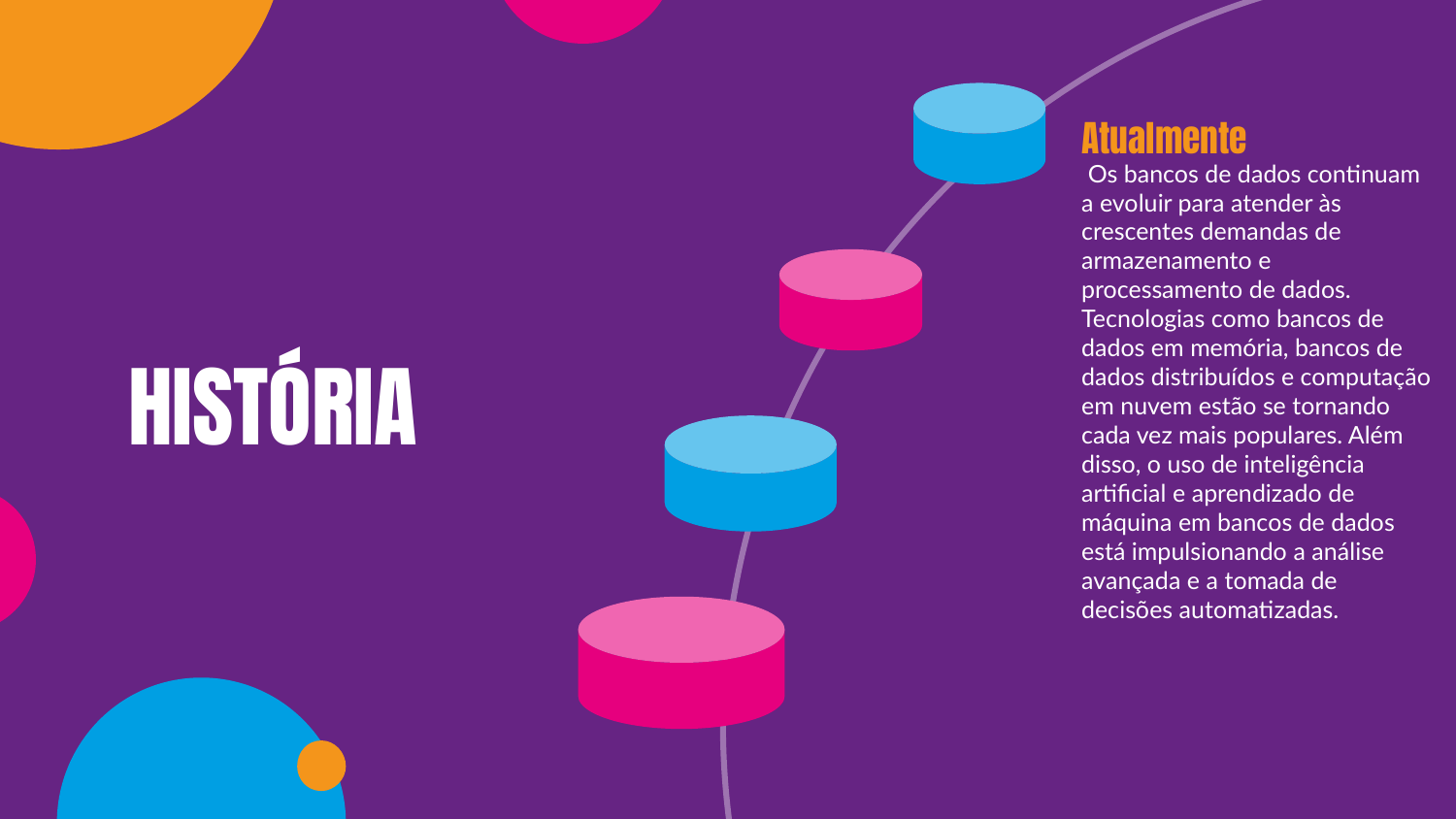

Atualmente
 Os bancos de dados continuam a evoluir para atender às crescentes demandas de armazenamento e processamento de dados. Tecnologias como bancos de dados em memória, bancos de dados distribuídos e computação em nuvem estão se tornando cada vez mais populares. Além disso, o uso de inteligência artificial e aprendizado de máquina em bancos de dados está impulsionando a análise avançada e a tomada de decisões automatizadas.

# HISTÓRIA